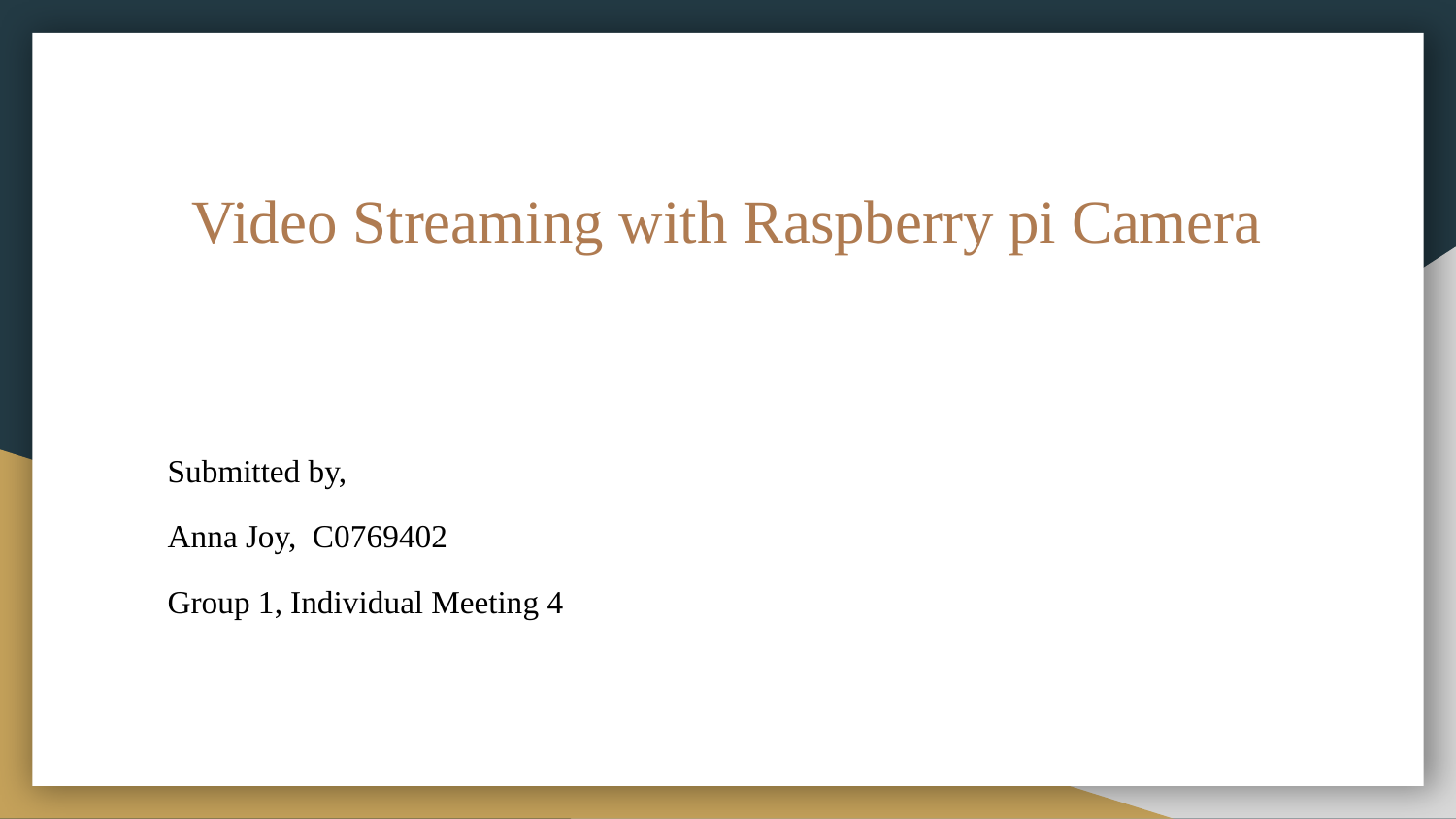

# Video Streaming with Raspberry pi Camera
Submitted by,
Anna Joy,  C0769402
Group 1, Individual Meeting 4